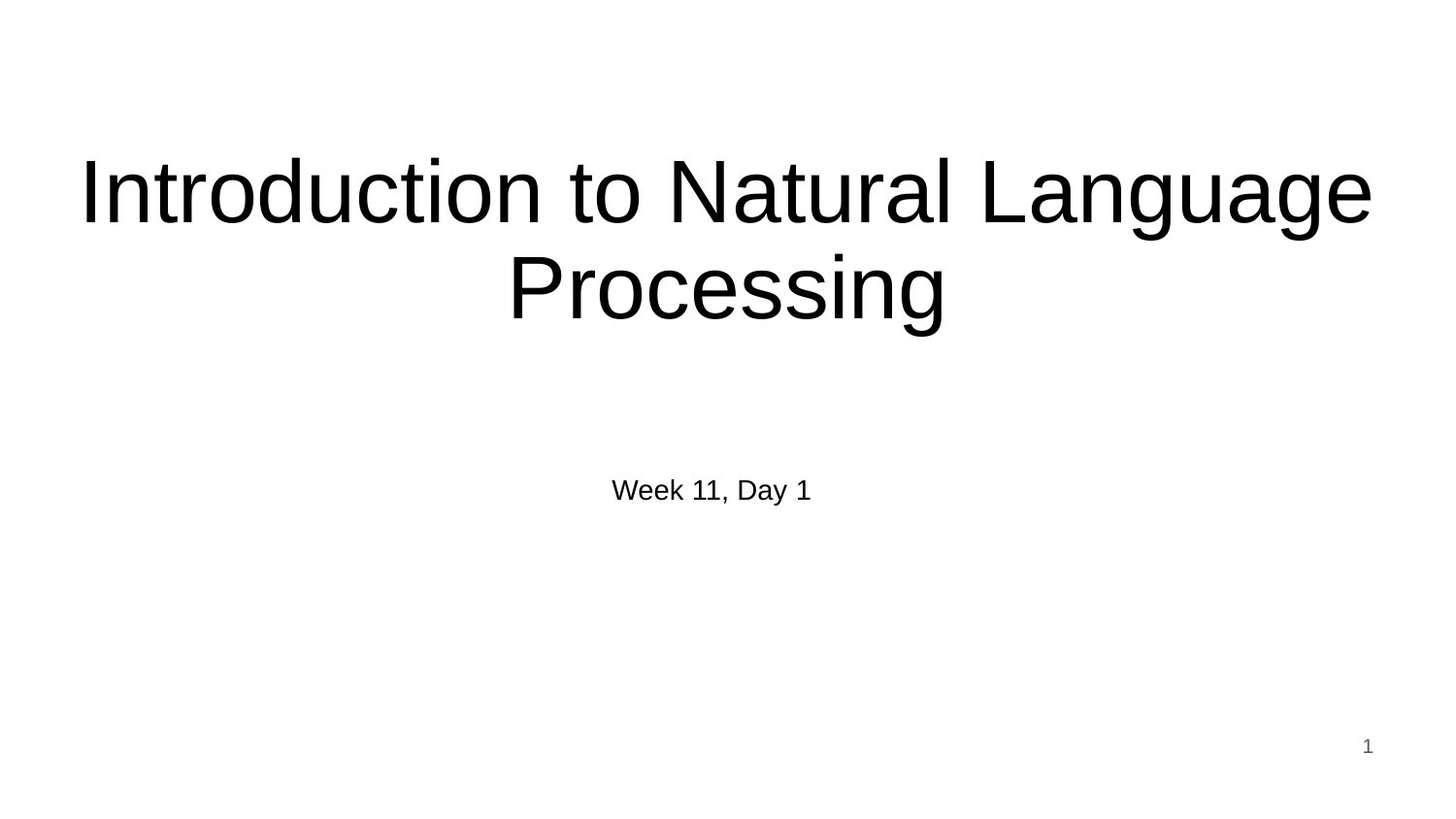

# Introduction to Natural Language Processing
Week 11, Day 1
1